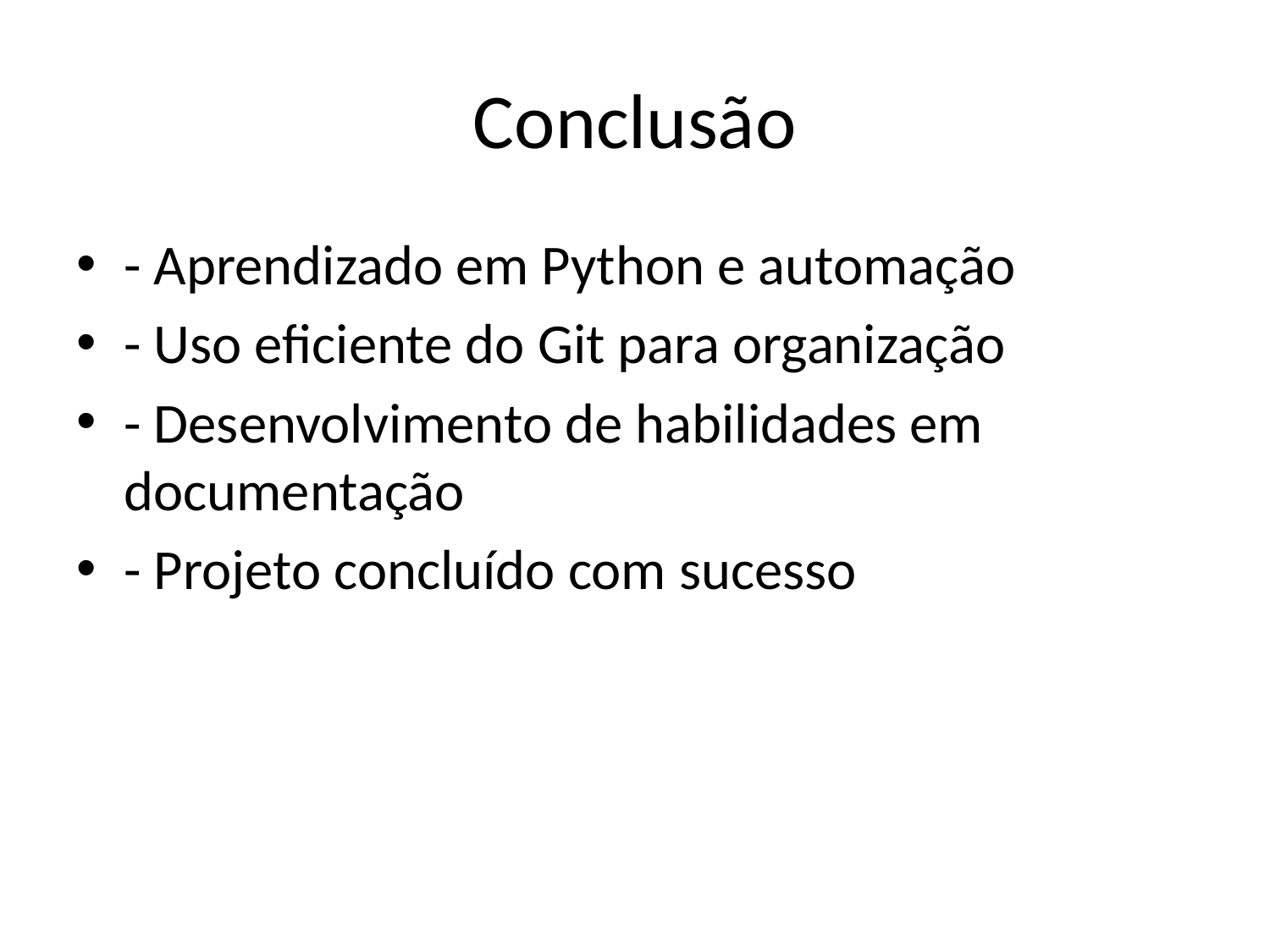

# Conclusão
- Aprendizado em Python e automação
- Uso eficiente do Git para organização
- Desenvolvimento de habilidades em documentação
- Projeto concluído com sucesso